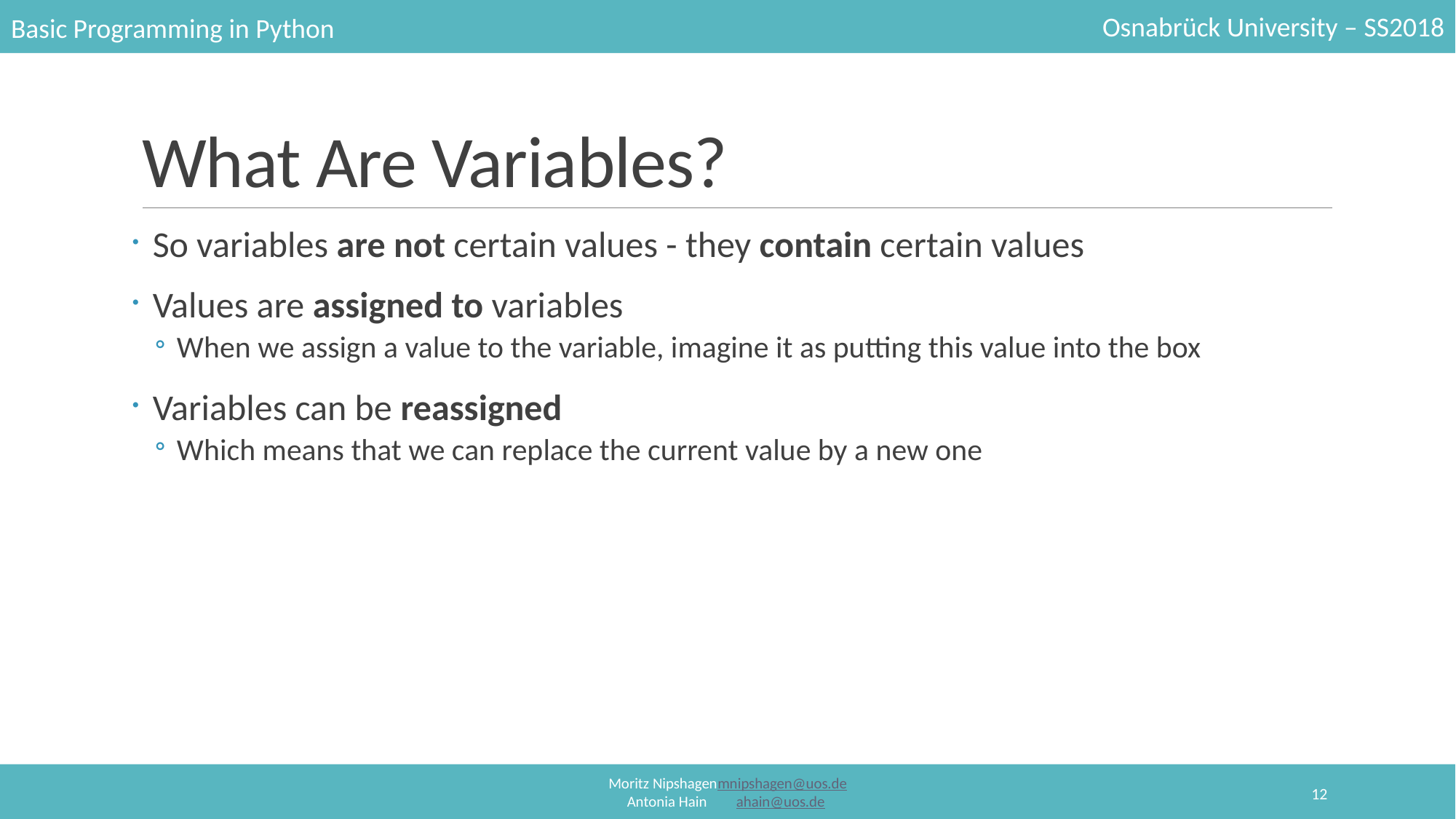

# What Are Variables?
So variables are not certain values - they contain certain values
Values are assigned to variables
When we assign a value to the variable, imagine it as putting this value into the box
Variables can be reassigned
Which means that we can replace the current value by a new one

12